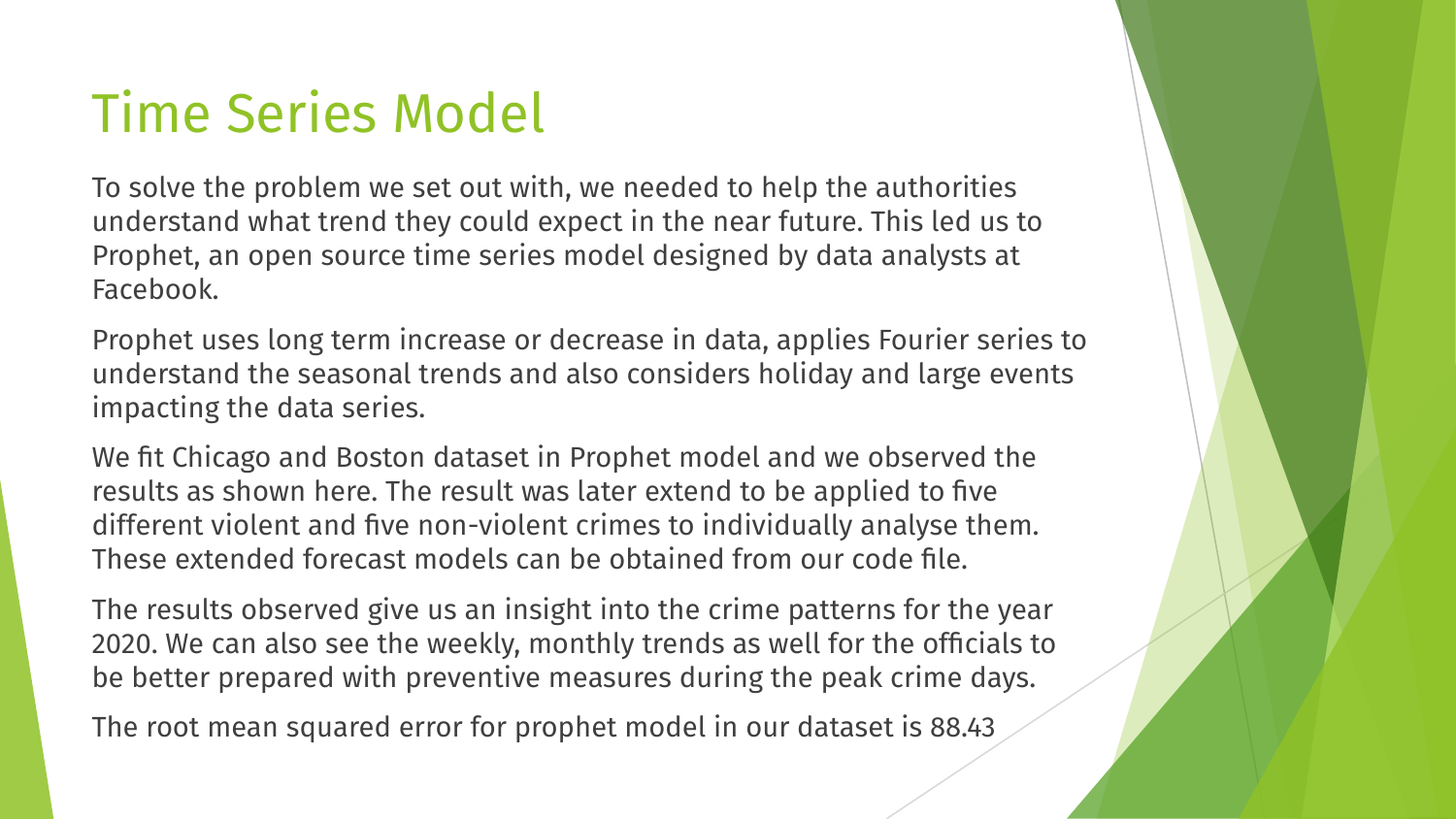

# Time Series Model
To solve the problem we set out with, we needed to help the authorities understand what trend they could expect in the near future. This led us to Prophet, an open source time series model designed by data analysts at Facebook.
Prophet uses long term increase or decrease in data, applies Fourier series to understand the seasonal trends and also considers holiday and large events impacting the data series.
We fit Chicago and Boston dataset in Prophet model and we observed the results as shown here. The result was later extend to be applied to five different violent and five non-violent crimes to individually analyse them. These extended forecast models can be obtained from our code file.
The results observed give us an insight into the crime patterns for the year 2020. We can also see the weekly, monthly trends as well for the officials to be better prepared with preventive measures during the peak crime days.
The root mean squared error for prophet model in our dataset is 88.43